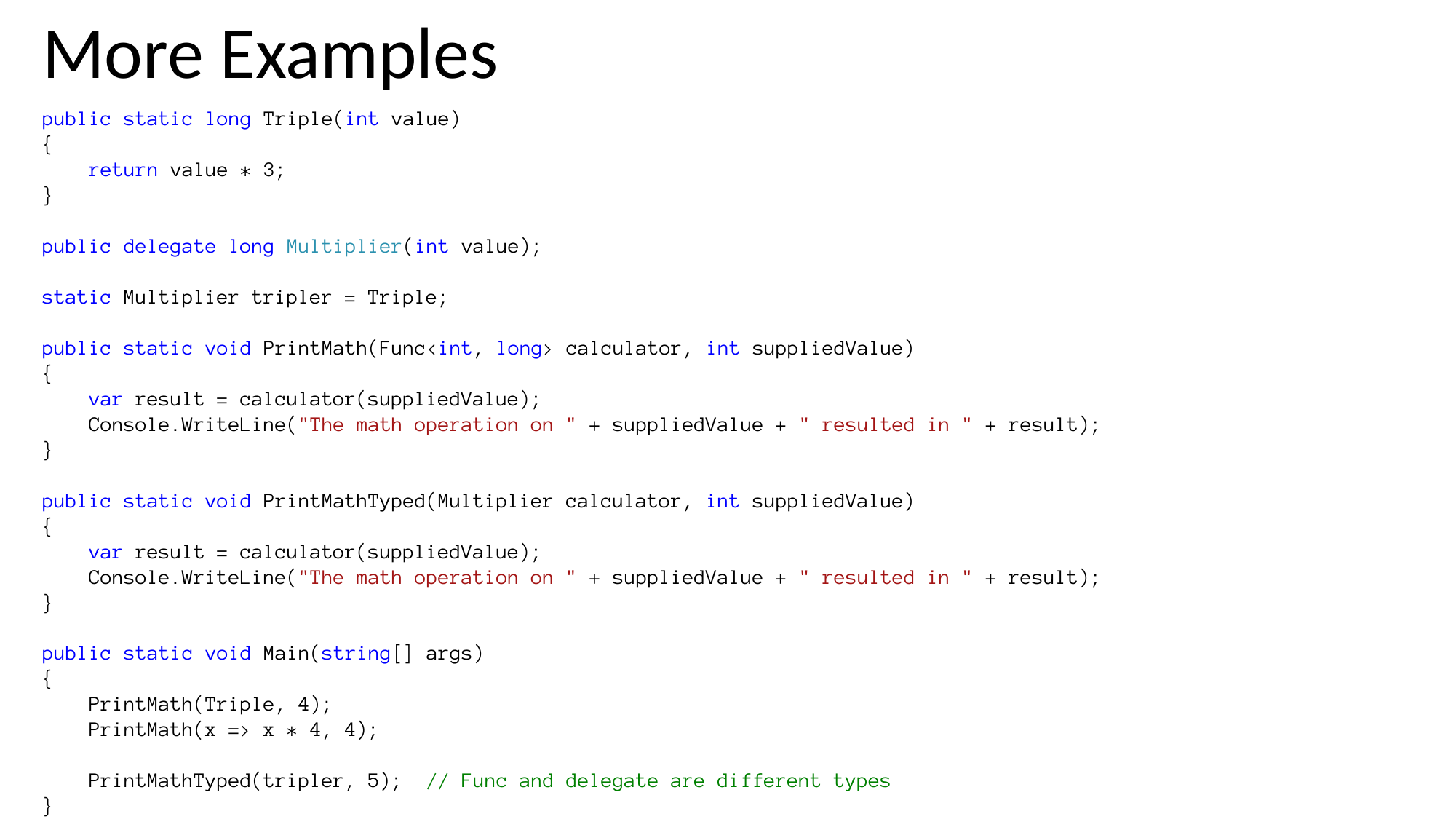

More Examples
public static long Triple(int value)
{
    return value * 3;
}

public delegate long Multiplier(int value);

static Multiplier tripler = Triple;

public static void PrintMath(Func<int, long> calculator, int suppliedValue)
{
    var result = calculator(suppliedValue);
    Console.WriteLine("The math operation on " + suppliedValue + " resulted in " + result);
}

public static void PrintMathTyped(Multiplier calculator, int suppliedValue)
{
    var result = calculator(suppliedValue);
    Console.WriteLine("The math operation on " + suppliedValue + " resulted in " + result);
}

public static void Main(string[] args)
{
    PrintMath(Triple, 4);
    PrintMath(x => x * 4, 4);

    PrintMathTyped(tripler, 5);  // Func and delegate are different types
}